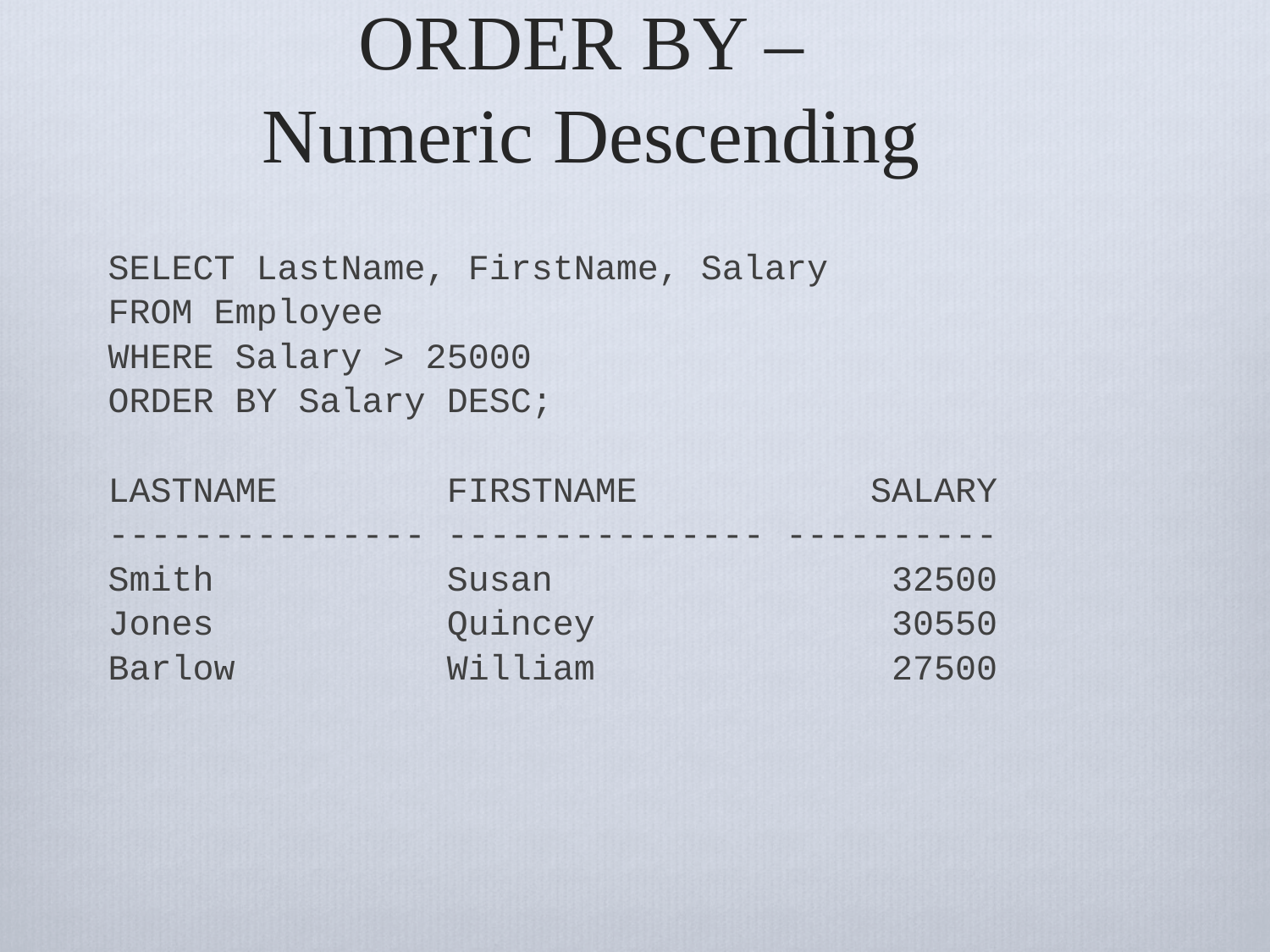

# ORDER BY – Numeric Descending
SELECT LastName, FirstName, Salary
FROM Employee
WHERE Salary > 25000
ORDER BY Salary DESC;

LASTNAME        FIRSTNAME           SALARY
--------------- --------------- ----------
Smith           Susan                32500
Jones           Quincey              30550
Barlow          William              27500